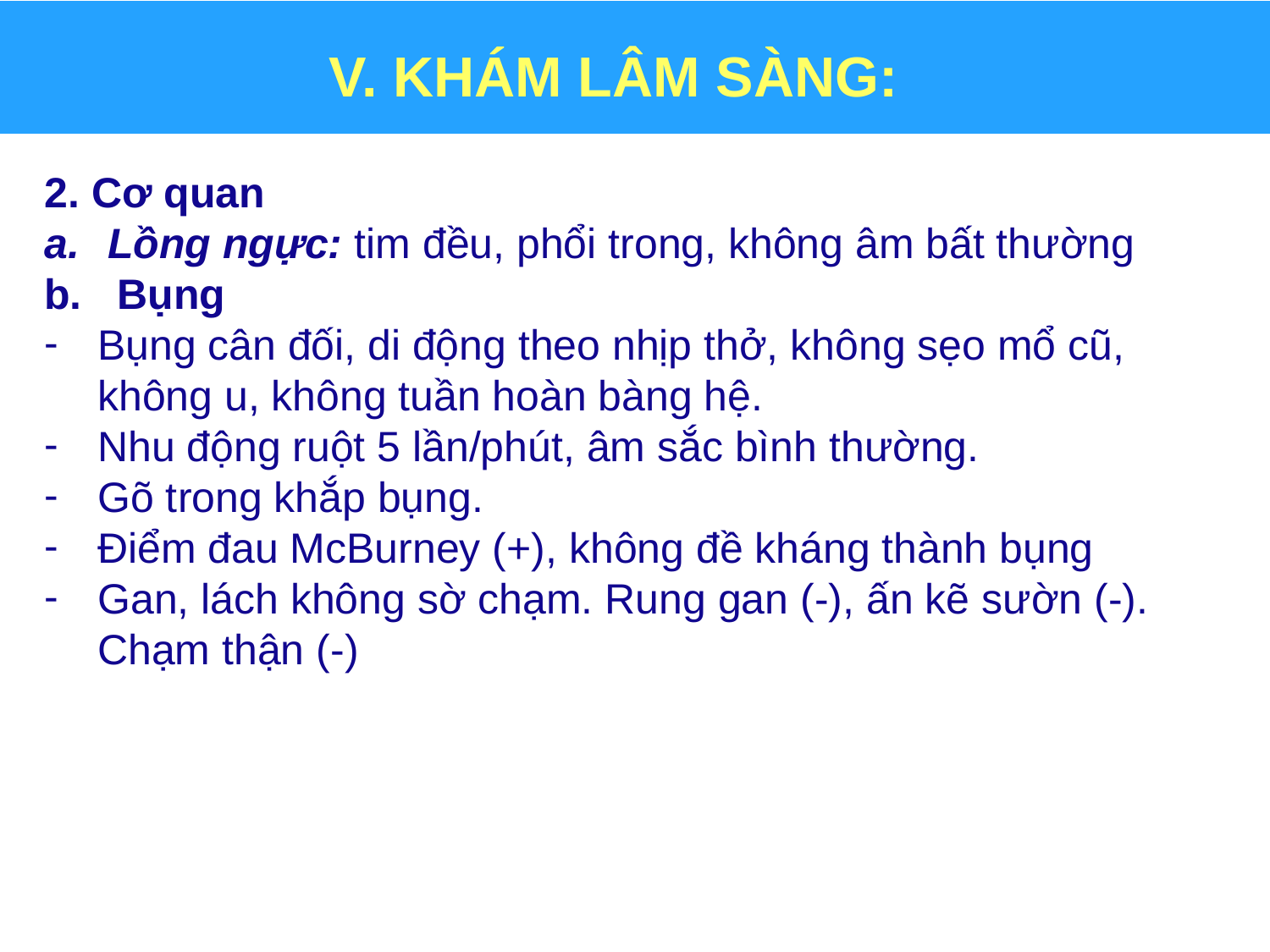

# V. KHÁM LÂM SÀNG:
2. Cơ quan
Lồng ngực: tim đều, phổi trong, không âm bất thường
b.   Bụng
Bụng cân đối, di động theo nhịp thở, không sẹo mổ cũ, không u, không tuần hoàn bàng hệ.
Nhu động ruột 5 lần/phút, âm sắc bình thường.
Gõ trong khắp bụng.
Điểm đau McBurney (+), không đề kháng thành bụng
Gan, lách không sờ chạm. Rung gan (-), ấn kẽ sườn (-). Chạm thận (-)